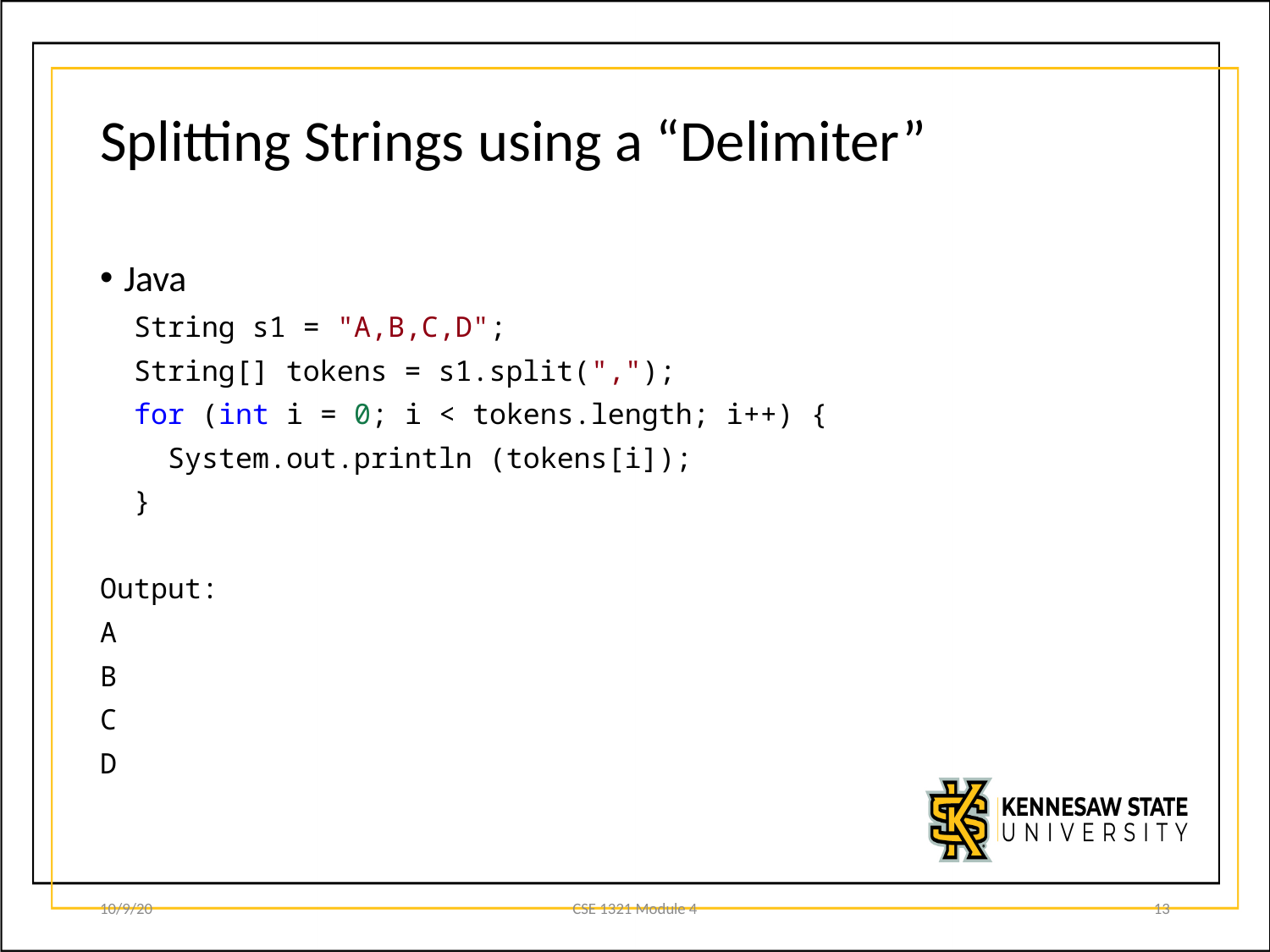

# Splitting Strings using a “Delimiter”
Java
  String s1 = "A,B,C,D";
  String[] tokens = s1.split(",");
  for (int i = 0; i < tokens.length; i++) {
    System.out.println (tokens[i]);
  }

Output:
A
B
C
D

10/9/20
CSE 1321 Module 4
13